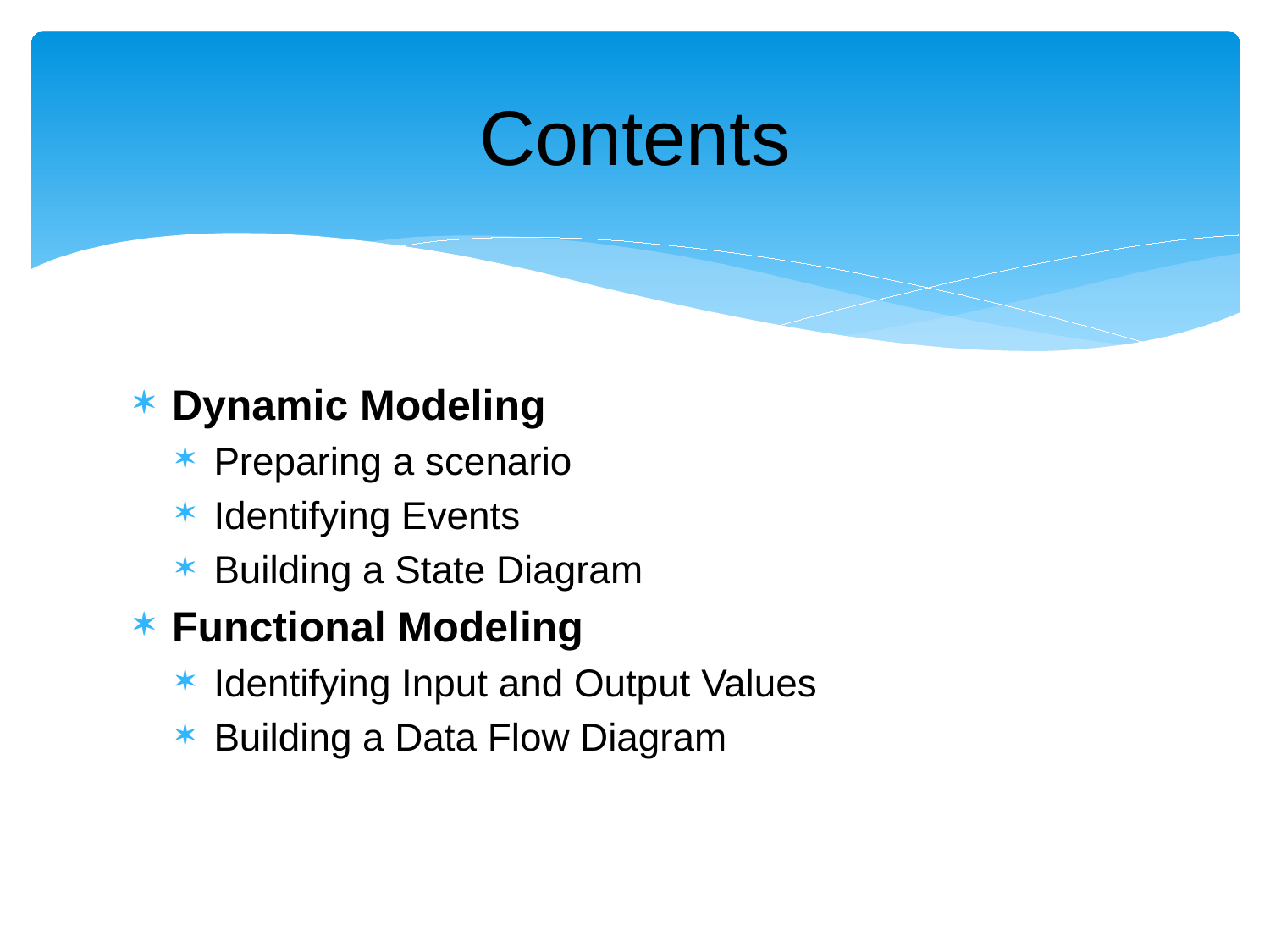

# Contents
Dynamic Modeling
Preparing a scenario
Identifying Events
Building a State Diagram
Functional Modeling
Identifying Input and Output Values
Building a Data Flow Diagram